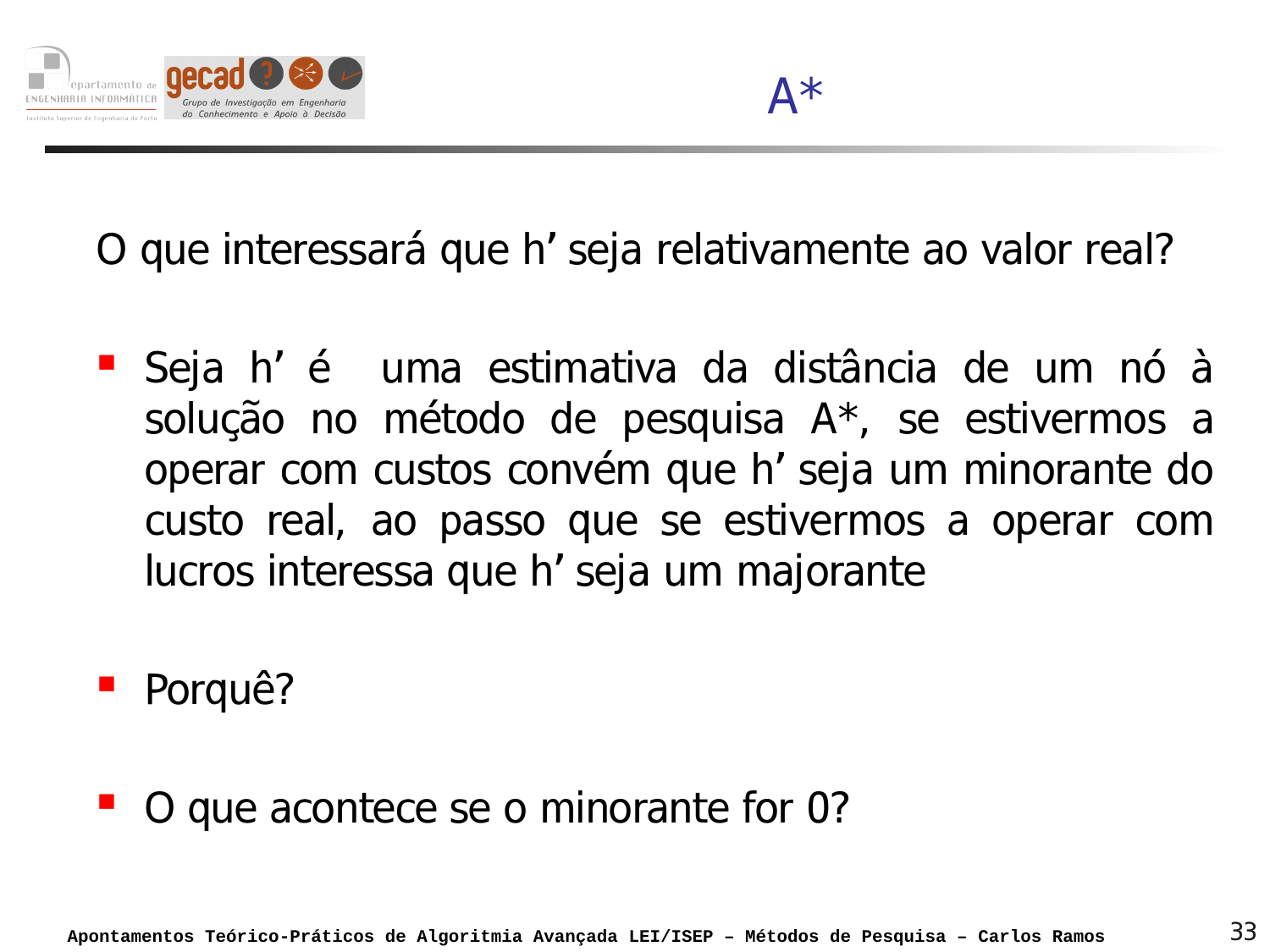

# A*

O que interessará que h’ seja relativamente ao valor real?

Seja h’ é  uma estimativa da distância de um nó à solução no método de pesquisa A*, se estivermos a operar com custos convém que h’ seja um minorante do custo real, ao passo que se estivermos a operar com lucros interessa que h’ seja um majorante

Porquê?

O que acontece se o minorante for 0?
33